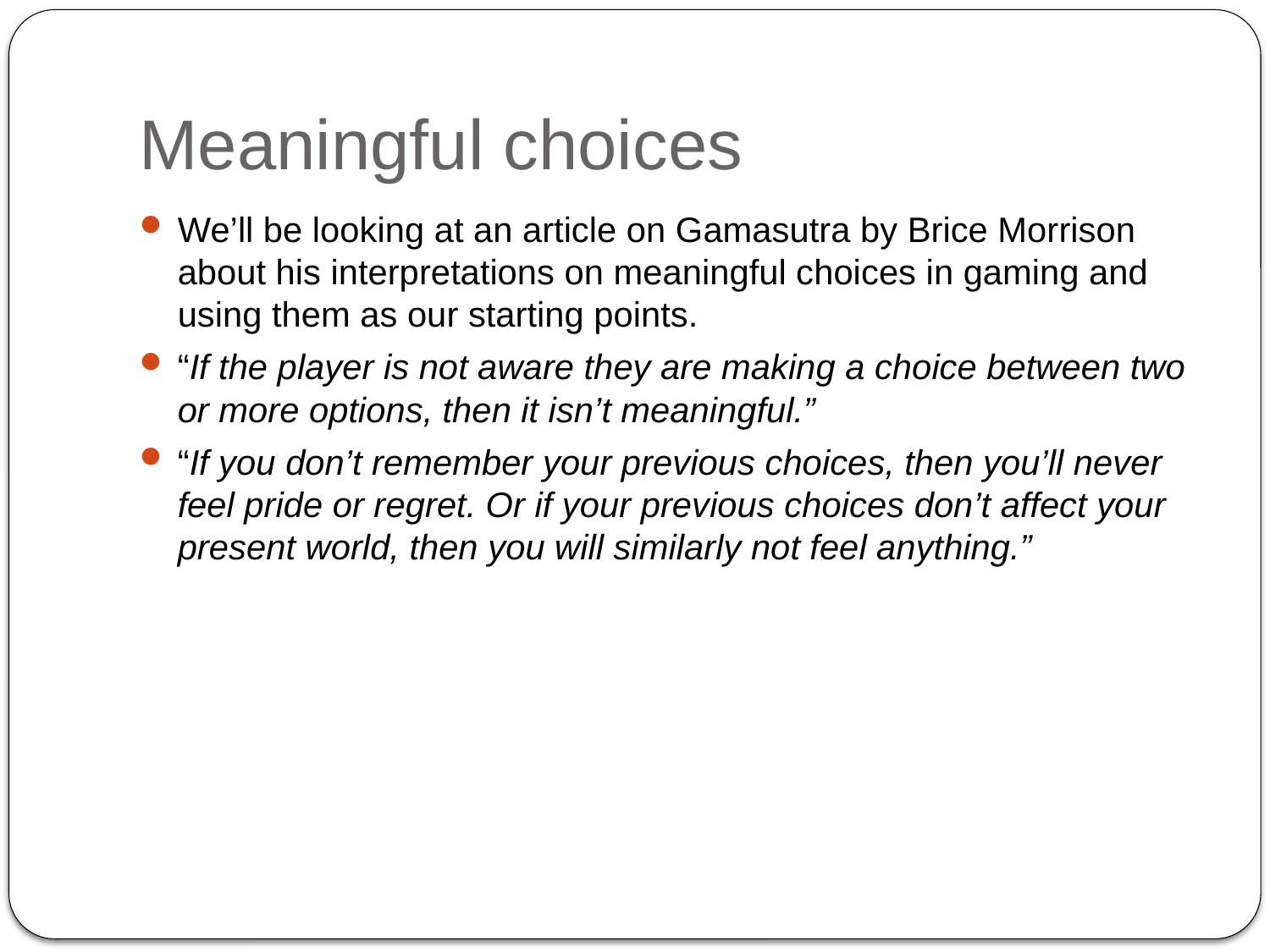

# Meaningful choices
We’ll be looking at an article on Gamasutra by Brice Morrison about his interpretations on meaningful choices in gaming and using them as our starting points.
“If the player is not aware they are making a choice between two or more options, then it isn’t meaningful.”
“If you don’t remember your previous choices, then you’ll never feel pride or regret. Or if your previous choices don’t affect your present world, then you will similarly not feel anything.”